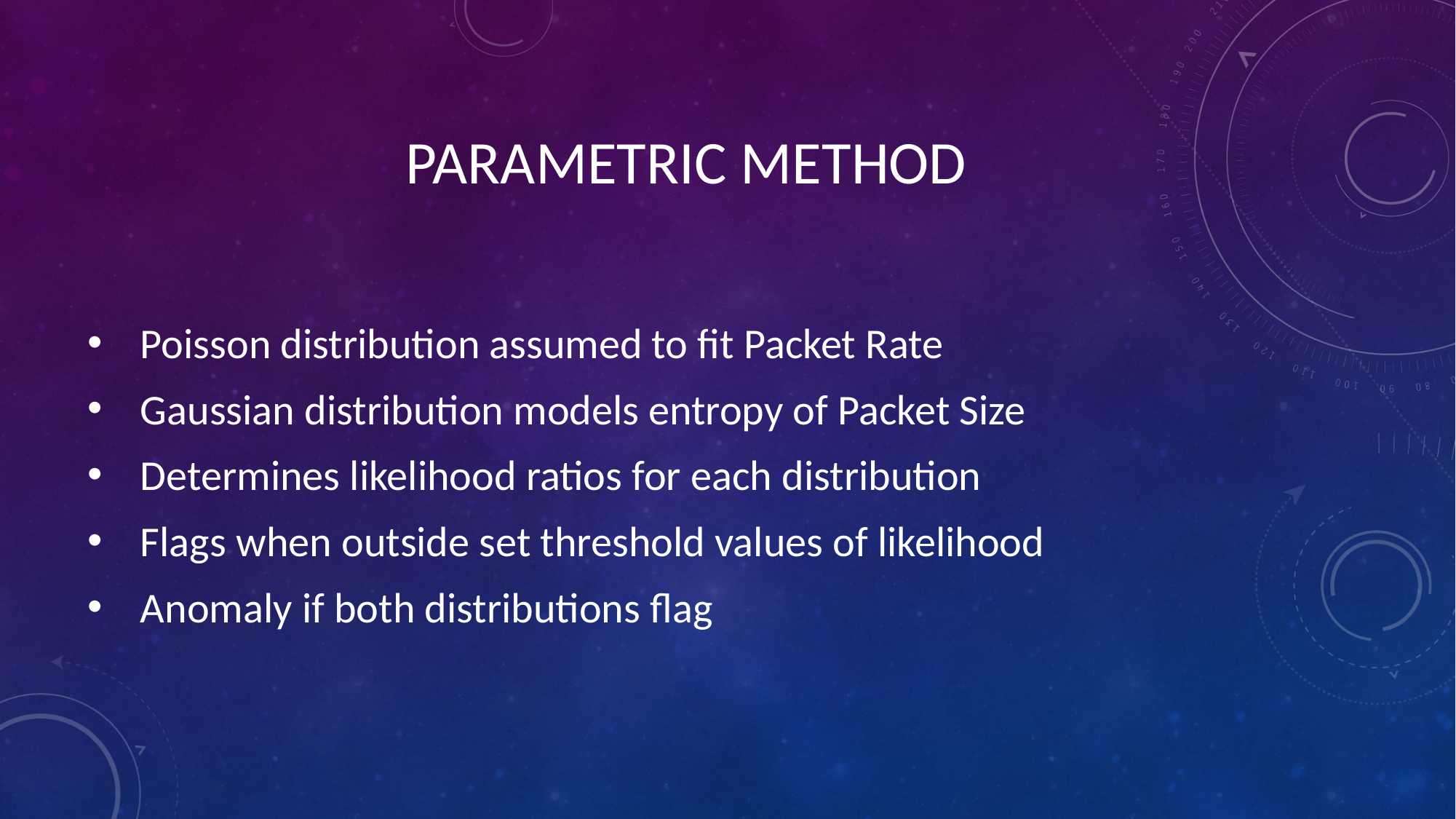

# Parametric method
Poisson distribution assumed to fit Packet Rate
Gaussian distribution models entropy of Packet Size
Determines likelihood ratios for each distribution
Flags when outside set threshold values of likelihood
Anomaly if both distributions flag